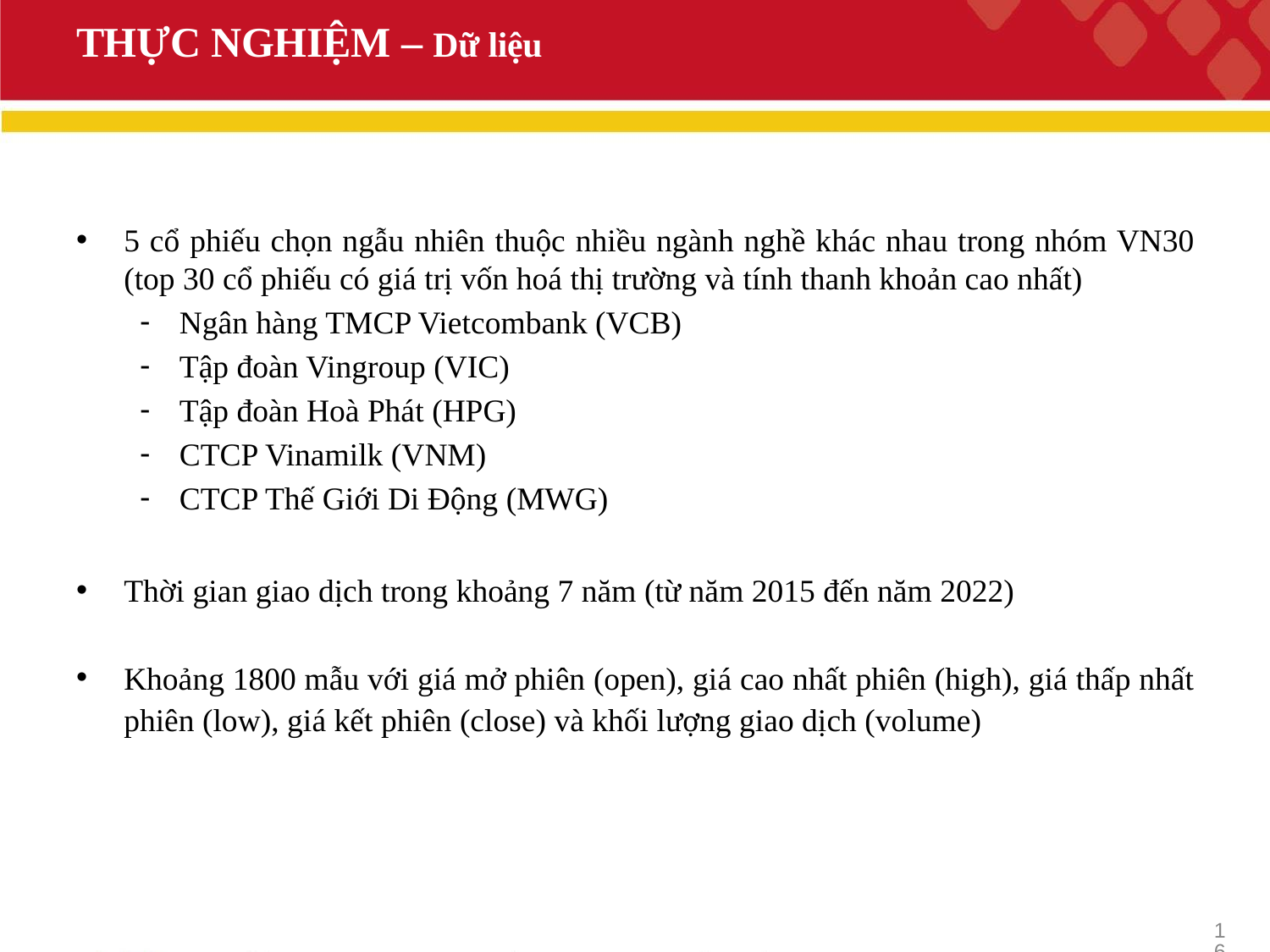

# THỰC NGHIỆM – Dữ liệu
5 cổ phiếu chọn ngẫu nhiên thuộc nhiều ngành nghề khác nhau trong nhóm VN30 (top 30 cổ phiếu có giá trị vốn hoá thị trường và tính thanh khoản cao nhất)
Ngân hàng TMCP Vietcombank (VCB)
Tập đoàn Vingroup (VIC)
Tập đoàn Hoà Phát (HPG)
CTCP Vinamilk (VNM)
CTCP Thế Giới Di Động (MWG)

Thời gian giao dịch trong khoảng 7 năm (từ năm 2015 đến năm 2022)

Khoảng 1800 mẫu với giá mở phiên (open), giá cao nhất phiên (high), giá thấp nhất phiên (low), giá kết phiên (close) và khối lượng giao dịch (volume)
16